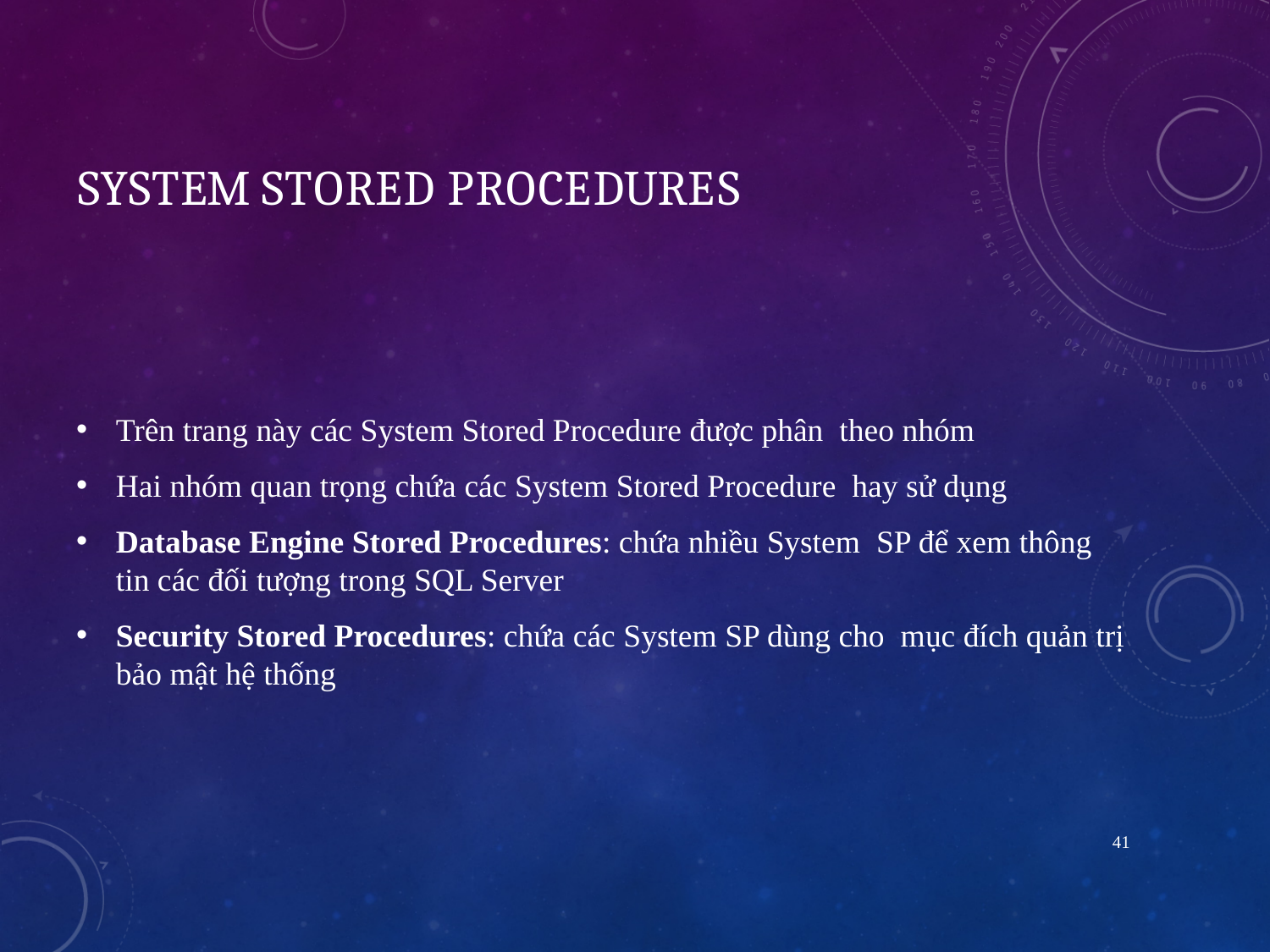

# System Stored Procedures
Trên trang này các System Stored Procedure được phân  theo nhóm
Hai nhóm quan trọng chứa các System Stored Procedure  hay sử dụng
Database Engine Stored Procedures: chứa nhiều System  SP để xem thông tin các đối tượng trong SQL Server
Security Stored Procedures: chứa các System SP dùng cho  mục đích quản trị bảo mật hệ thống
41